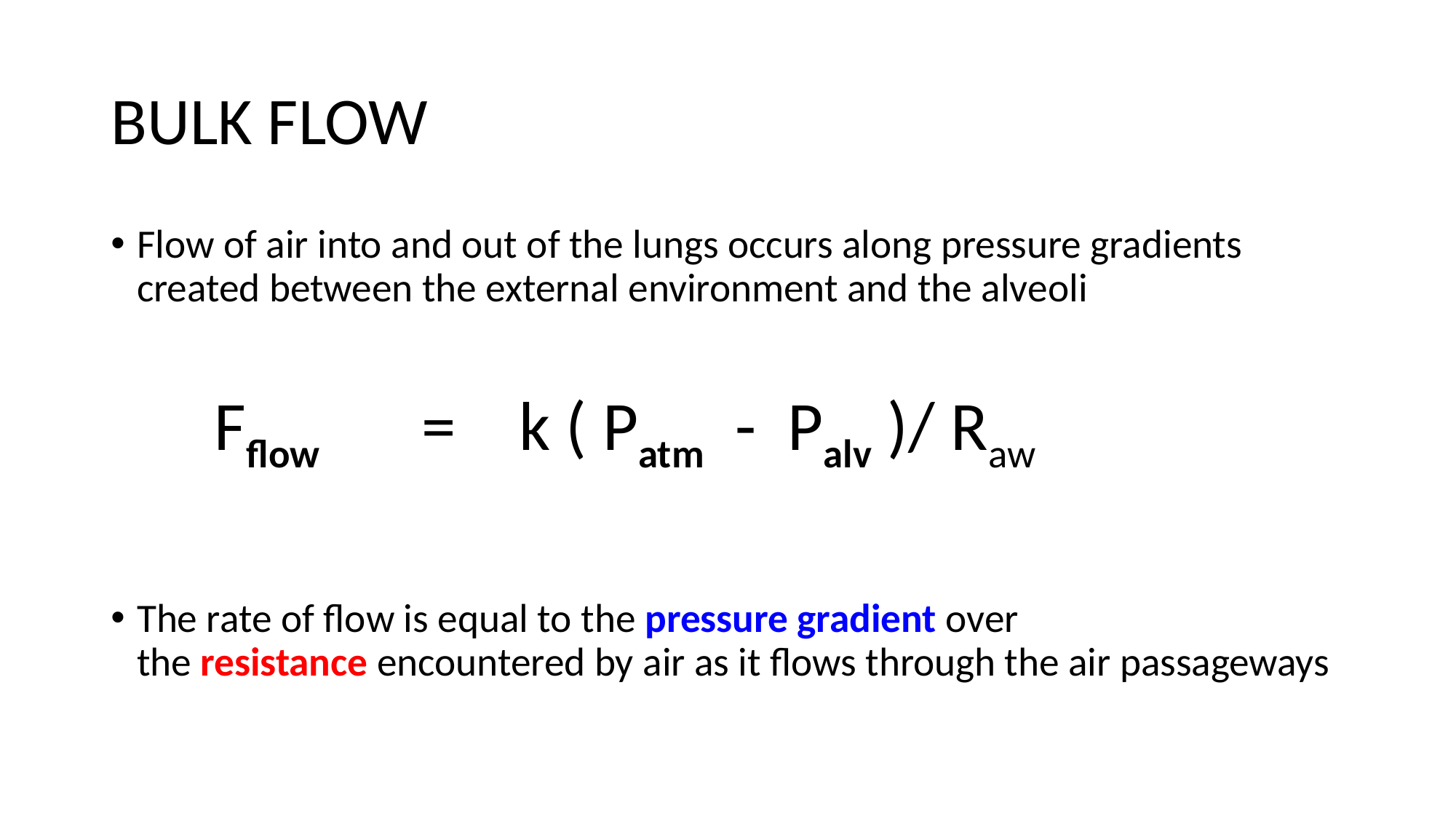

# BULK FLOW
Flow of air into and out of the lungs occurs along pressure gradients created between the external environment and the alveoli

	Fflow 	=    k ( Patm  -  Palv )/ Raw

The rate of flow is equal to the pressure gradient over the resistance encountered by air as it flows through the air passageways